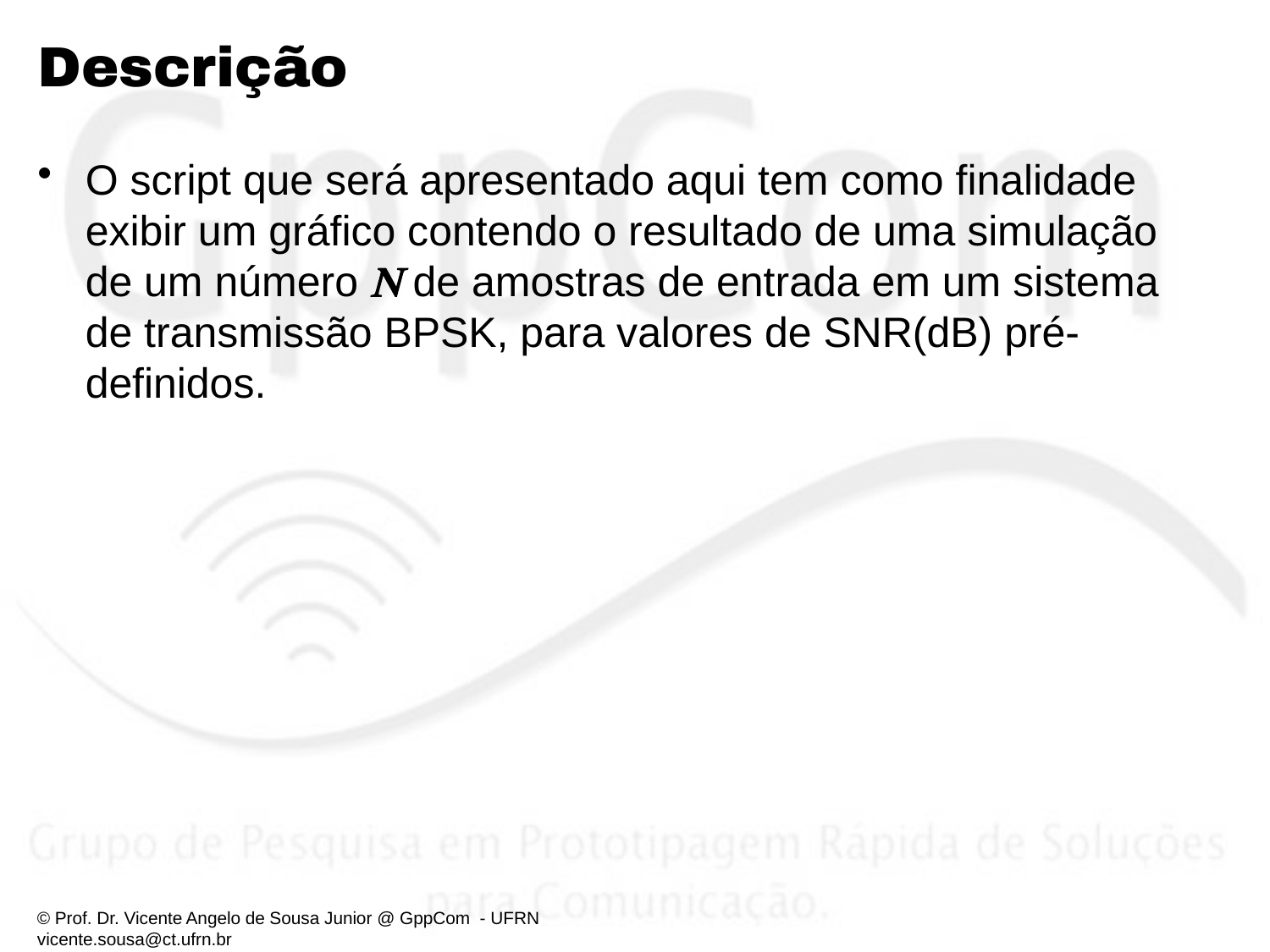

# Descrição
O script que será apresentado aqui tem como finalidade exibir um gráfico contendo o resultado de uma simulação de um número Ν de amostras de entrada em um sistema de transmissão BPSK, para valores de SNR(dB) pré-definidos.